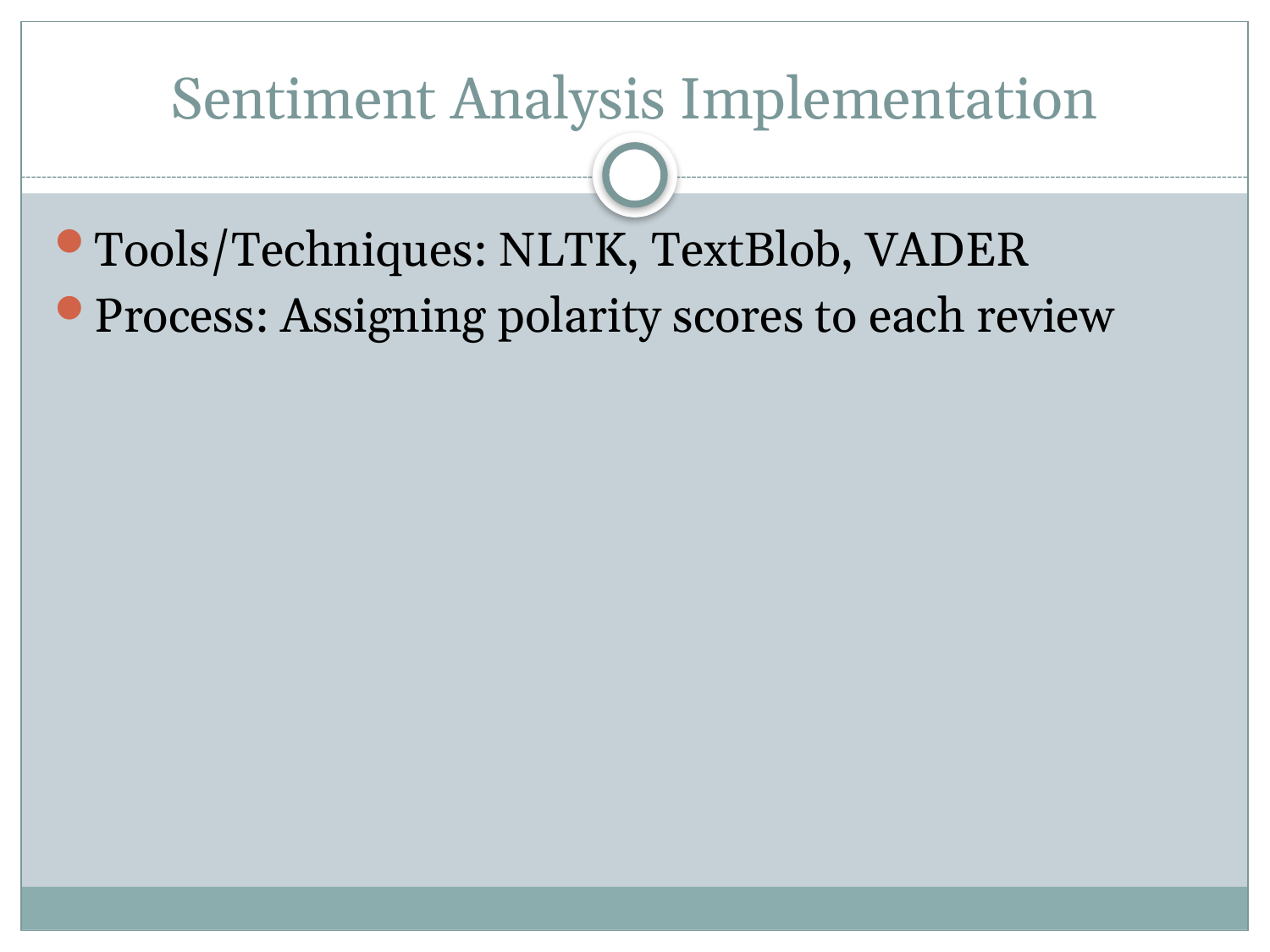

# Sentiment Analysis Implementation
Tools/Techniques: NLTK, TextBlob, VADER
Process: Assigning polarity scores to each review